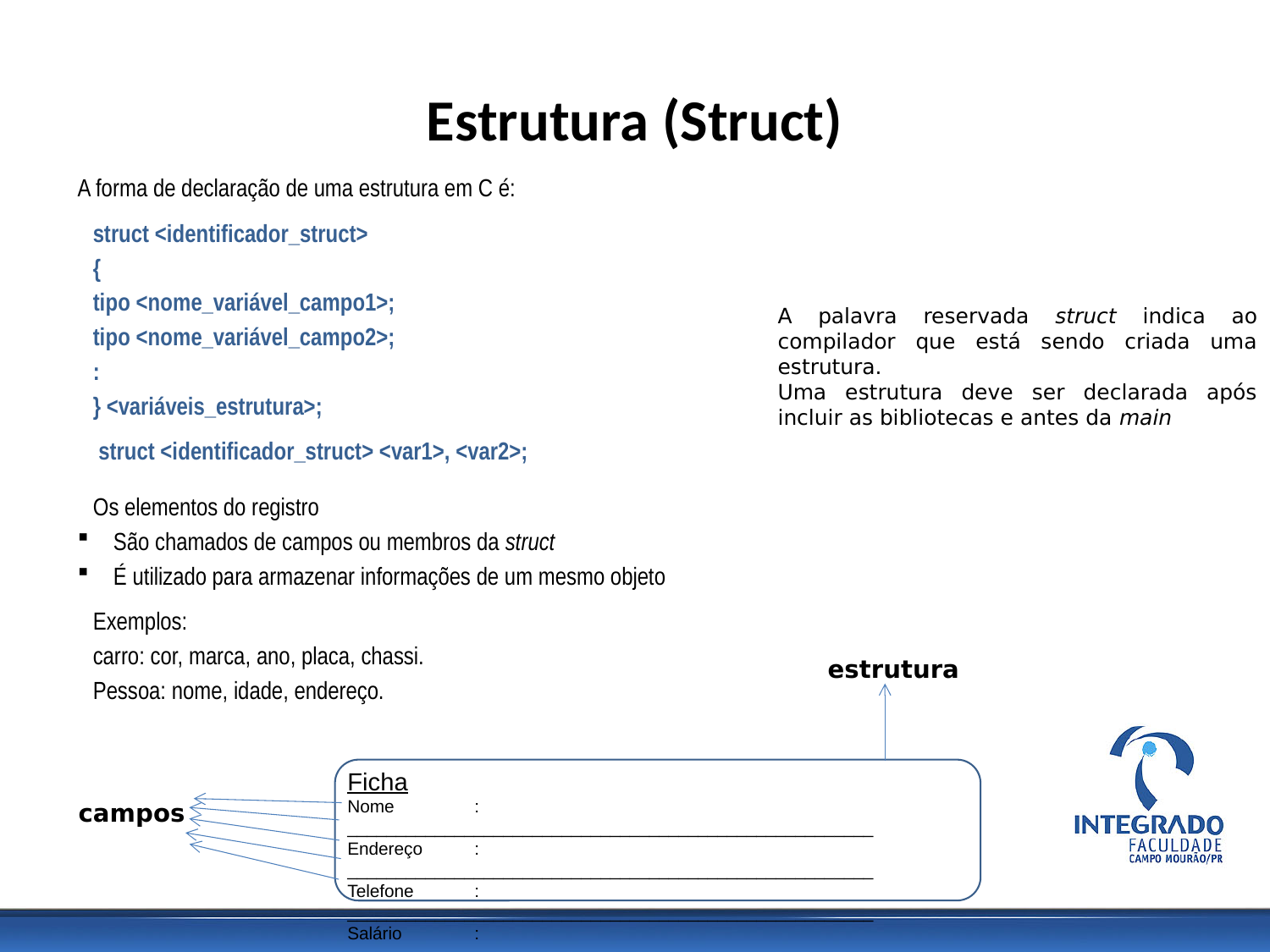

# Estrutura (Struct)
A forma de declaração de uma estrutura em C é:
struct <identificador_struct>
{
tipo <nome_variável_campo1>;
tipo <nome_variável_campo2>;
:
} <variáveis_estrutura>;
 struct <identificador_struct> <var1>, <var2>;
Os elementos do registro
São chamados de campos ou membros da struct
É utilizado para armazenar informações de um mesmo objeto
Exemplos:
carro: cor, marca, ano, placa, chassi.
Pessoa: nome, idade, endereço.

A palavra reservada struct indica ao compilador que está sendo criada uma estrutura.
Uma estrutura deve ser declarada após incluir as bibliotecas e antes da main
estrutura
Ficha
Nome	: ______________________________________________________
Endereço	: ______________________________________________________
Telefone	: ______________________________________________________
Salário	: ______________________________________________________
Idade	: ______________________________________________________

campos